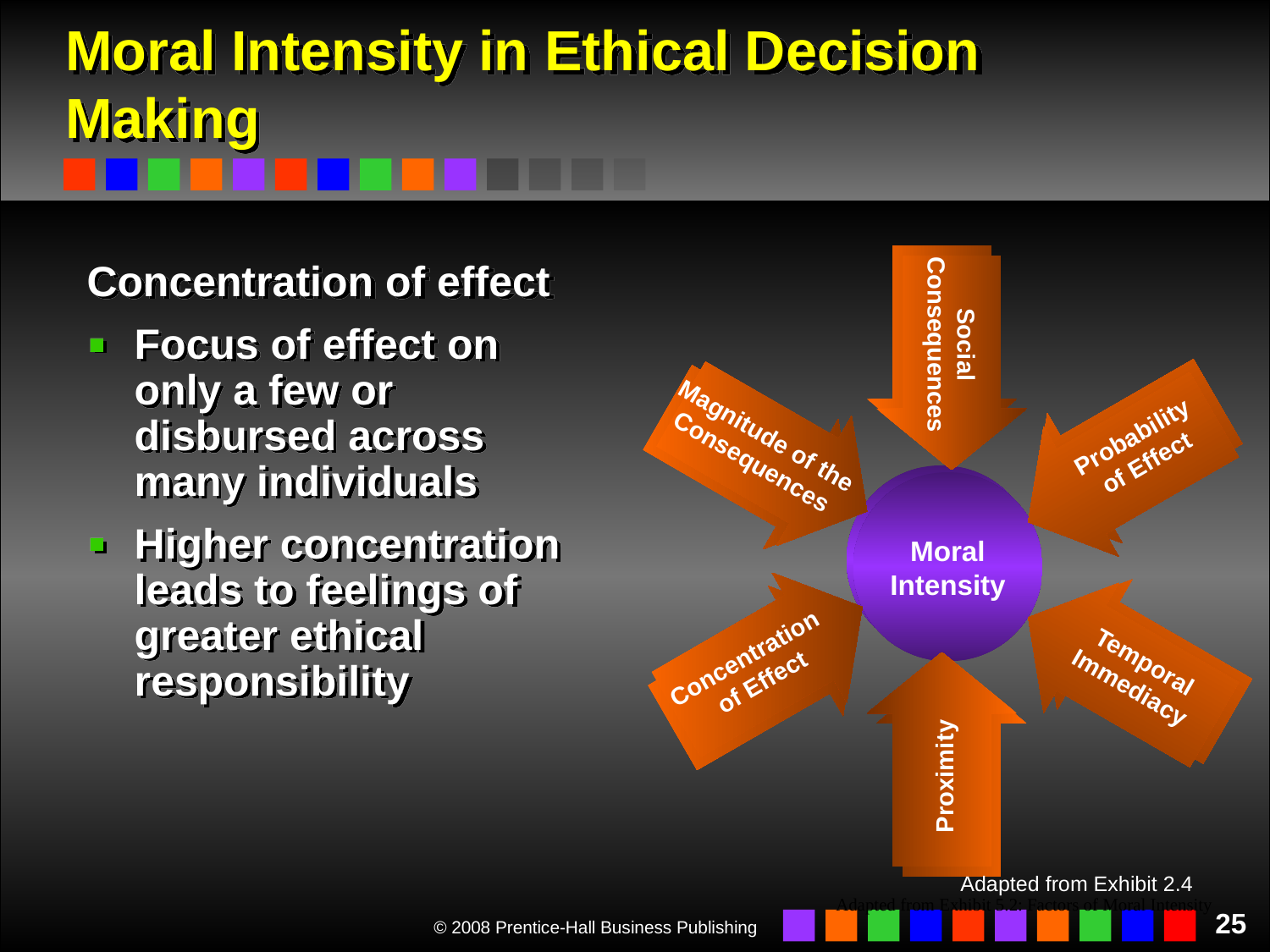

# Moral Intensity in Ethical Decision Making

Social
Consequences
Concentration of effect
Focus of effect on only a few or disbursed across many individuals
Higher concentration leads to feelings of greater ethical responsibility

Magnitude of the
Consequences

Probability
of Effect

Moral
Intensity

Concentration
of Effect

Temporal
Immediacy

Proximity
Adapted from Exhibit 2.4
Adapted from Exhibit 5.2: Factors of Moral Intensity
25